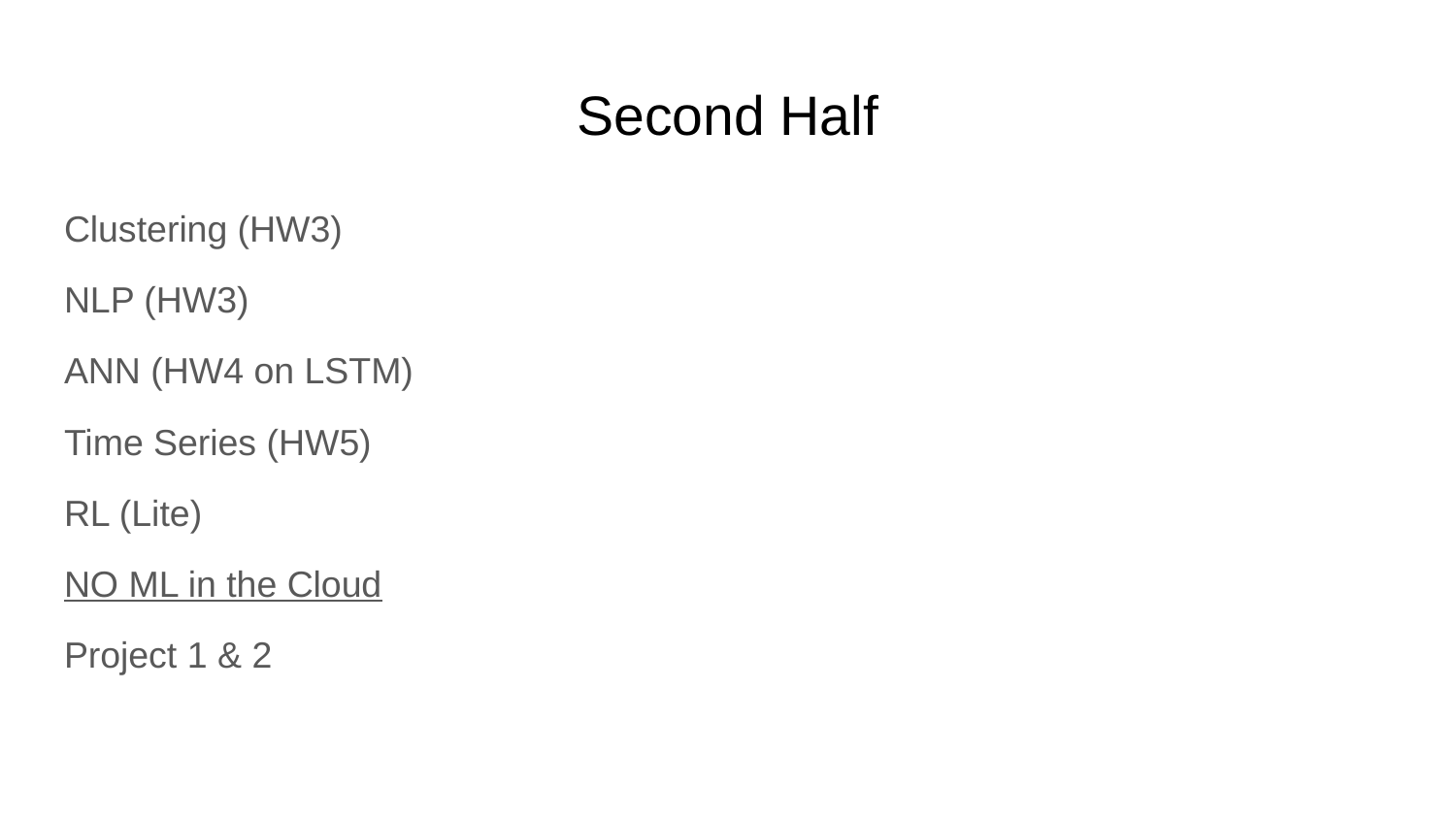

# Second Half
Clustering (HW3)
NLP (HW3)
ANN (HW4 on LSTM)
Time Series (HW5)
RL (Lite)
NO ML in the Cloud
Project 1 & 2